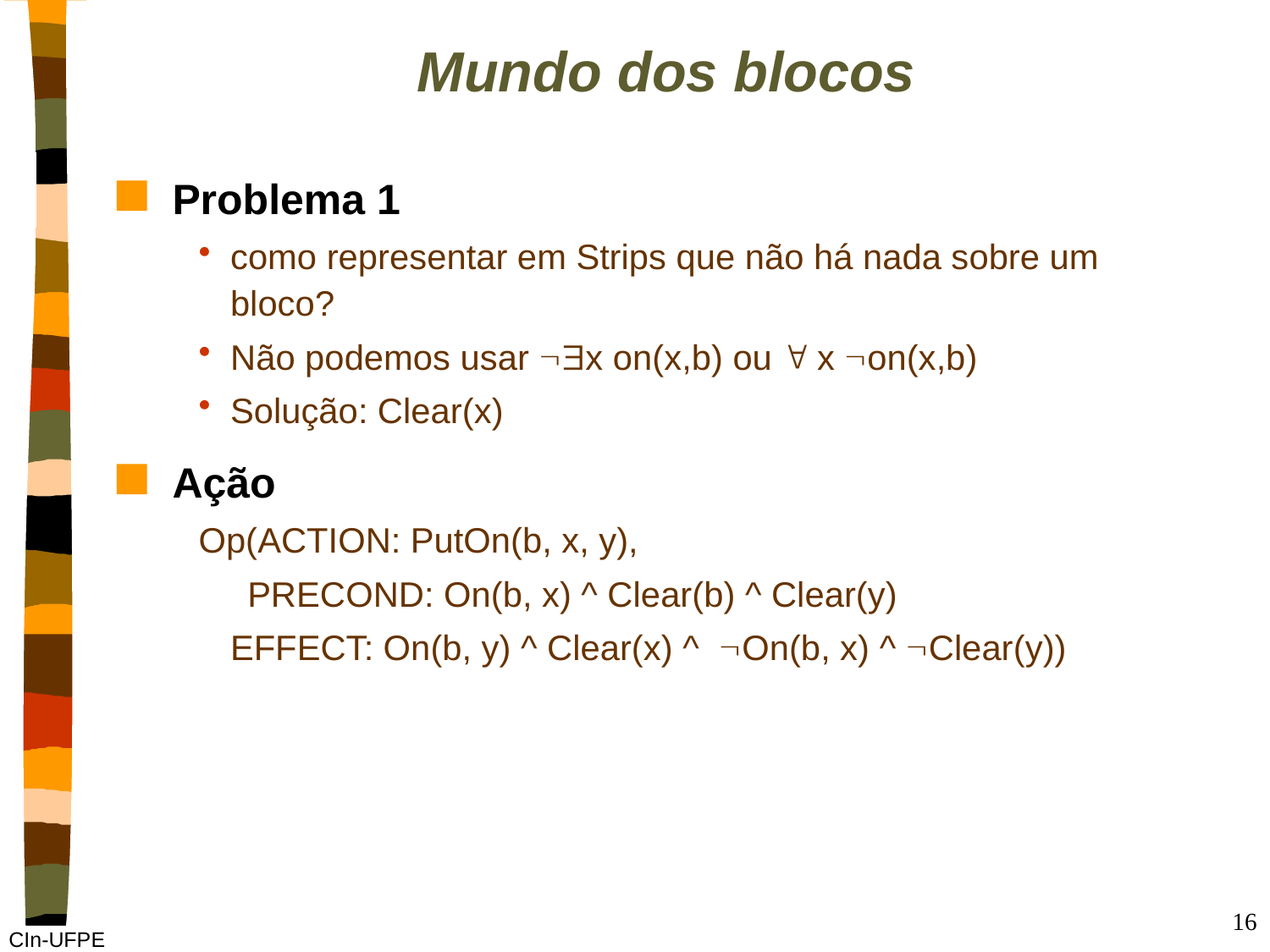

# Mundo dos blocos
Problema 1
como representar em Strips que não há nada sobre um bloco?
Não podemos usar ¬∃x on(x,b) ou ∀ x ¬on(x,b)
Solução: Clear(x)
Ação
Op(ACTION: PutOn(b, x, y),
     PRECOND: On(b, x) ^ Clear(b) ^ Clear(y)
	EFFECT: On(b, y) ^ Clear(x) ^  ¬On(b, x) ^ ¬Clear(y))
16